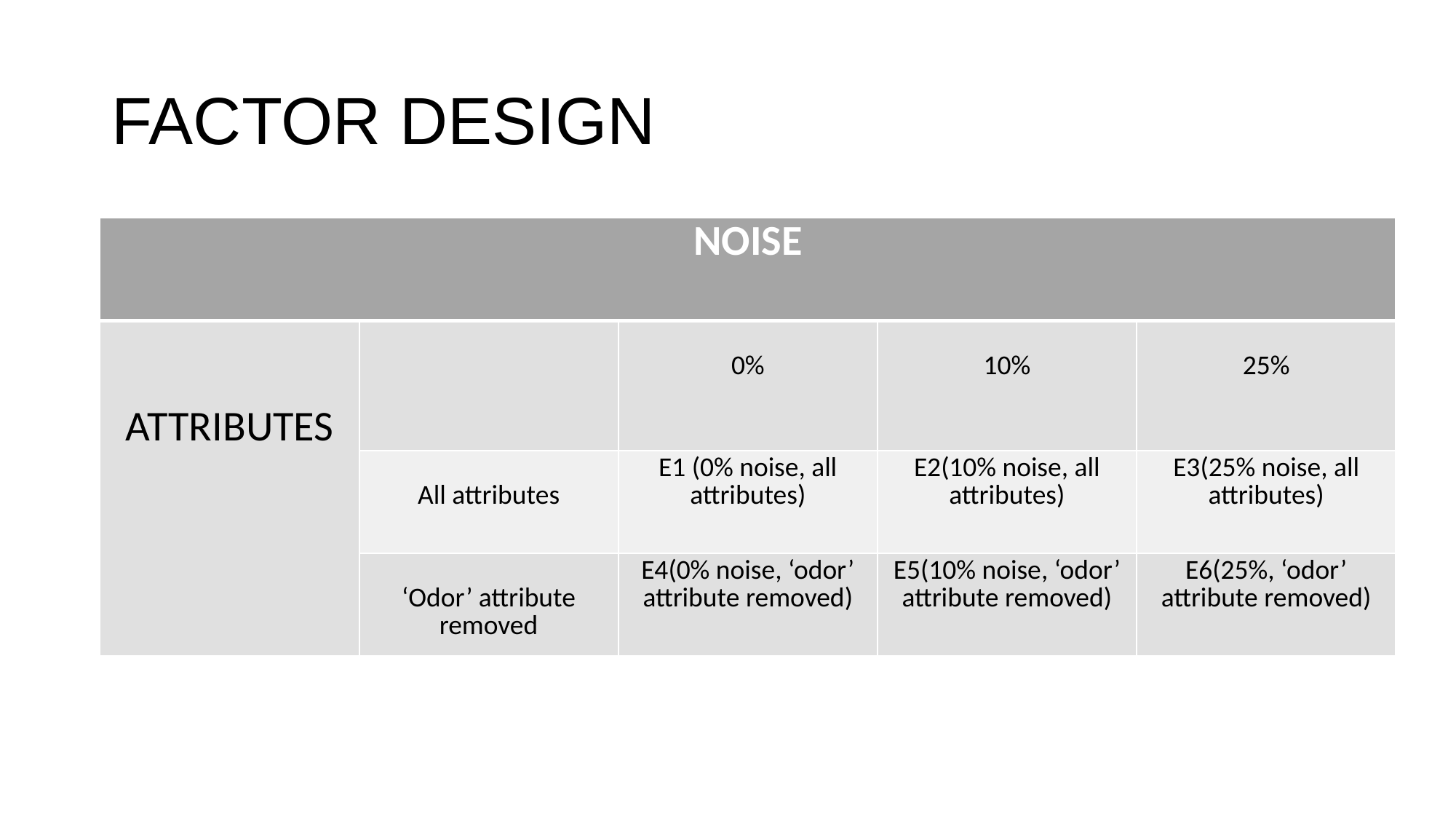

# FACTOR DESIGN
| NOISE |  |  |  |  |
| --- | --- | --- | --- | --- |
| ATTRIBUTES |  | 0% | 10% | 25% |
|  | All attributes | E1 (0% noise, all attributes) | E2(10% noise, all attributes) | E3(25% noise, all attributes) |
|  | ‘Odor’ attribute removed | E4(0% noise, ‘odor’ attribute removed) | E5(10% noise, ‘odor’ attribute removed) | E6(25%, ‘odor’ attribute removed) |